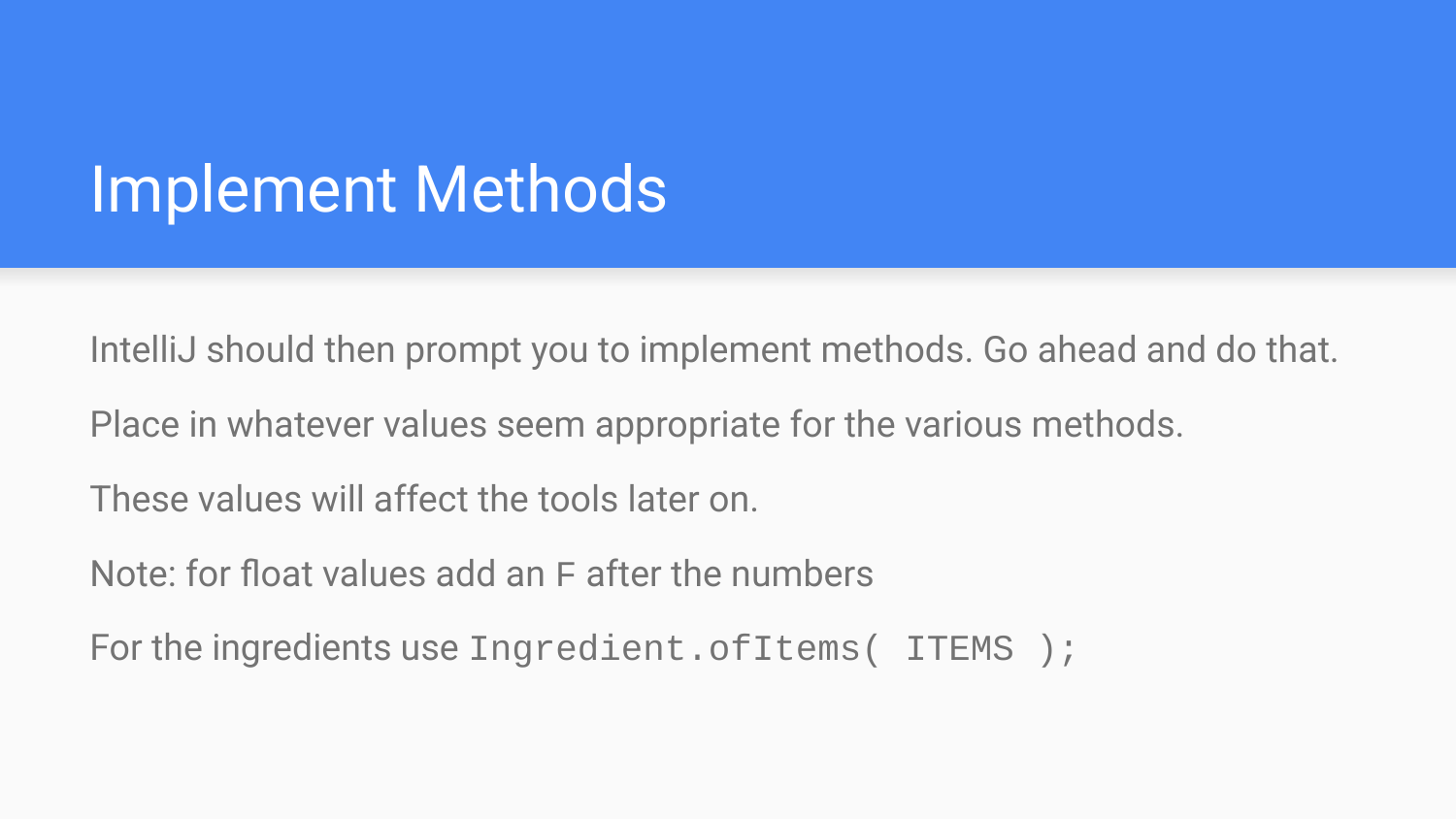

# Implement Methods
IntelliJ should then prompt you to implement methods. Go ahead and do that.
Place in whatever values seem appropriate for the various methods.
These values will affect the tools later on.
Note: for float values add an F after the numbers
For the ingredients use Ingredient.ofItems( ITEMS );